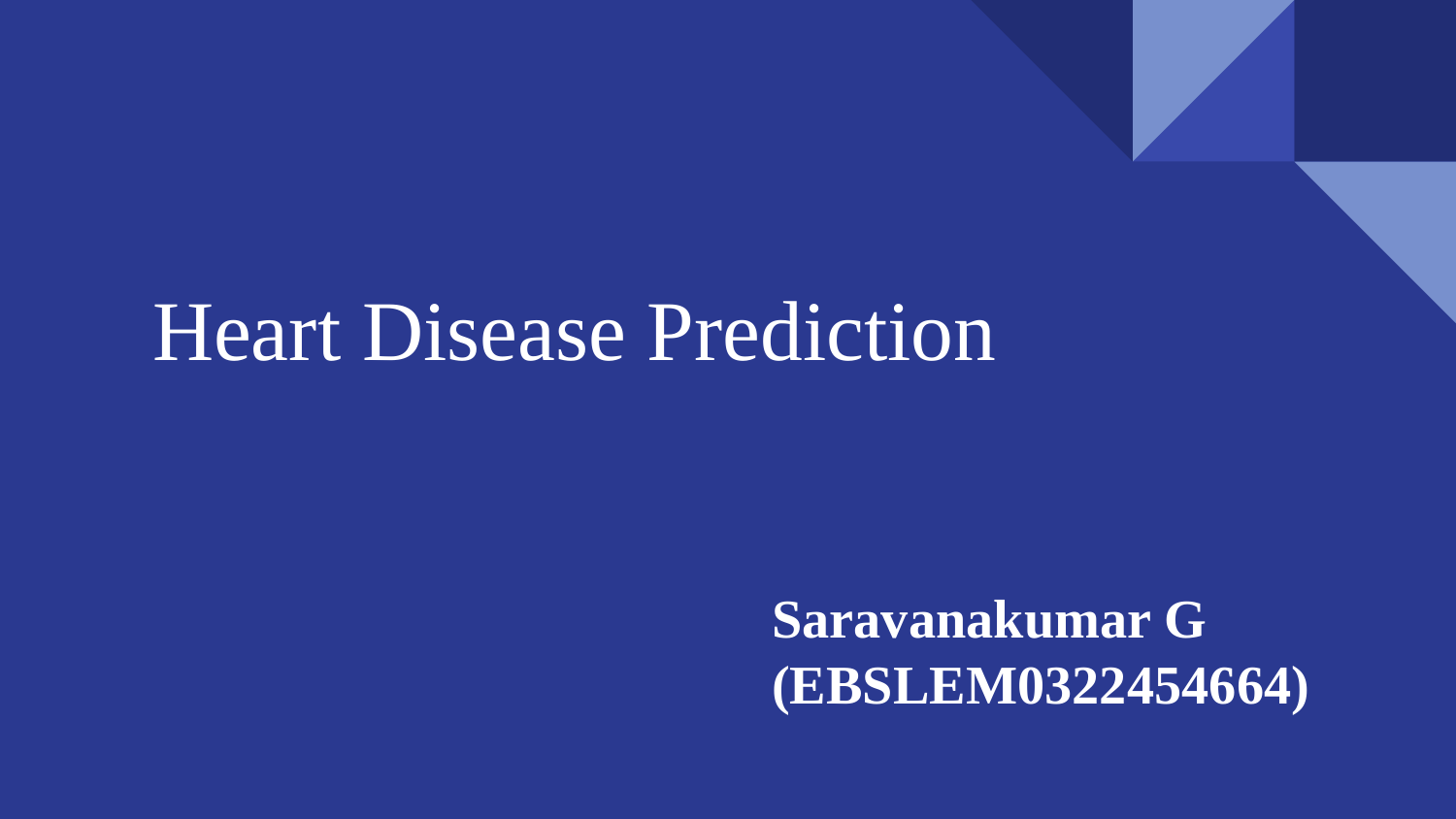

# Heart Disease Prediction
Saravanakumar G
(EBSLEM0322454664)